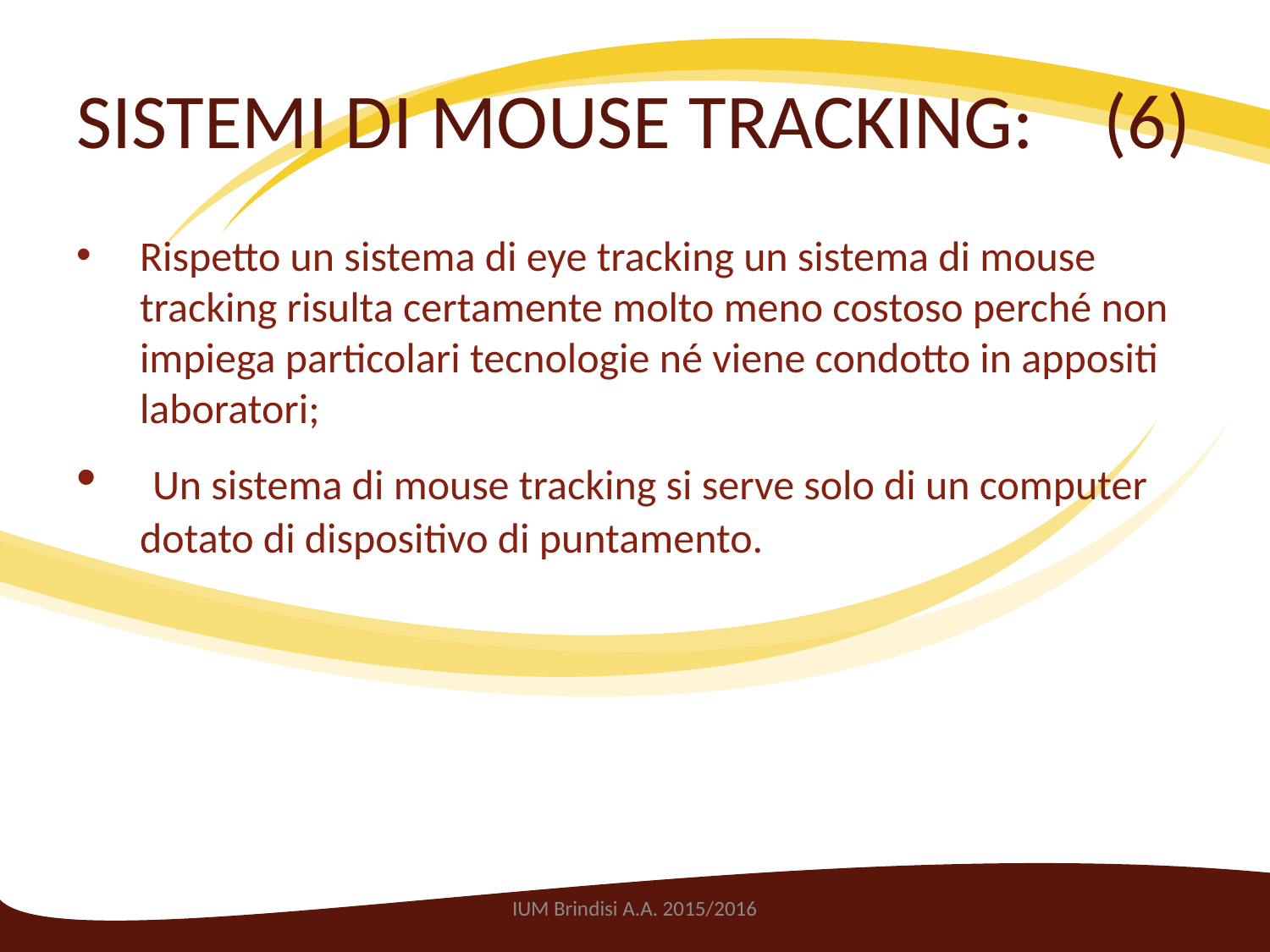

# SISTEMI DI MOUSE TRACKING:    (6)
Rispetto un sistema di eye tracking un sistema di mouse tracking risulta certamente molto meno costoso perché non impiega particolari tecnologie né viene condotto in appositi laboratori;
 Un sistema di mouse tracking si serve solo di un computer dotato di dispositivo di puntamento.
IUM Brindisi A.A. 2015/2016